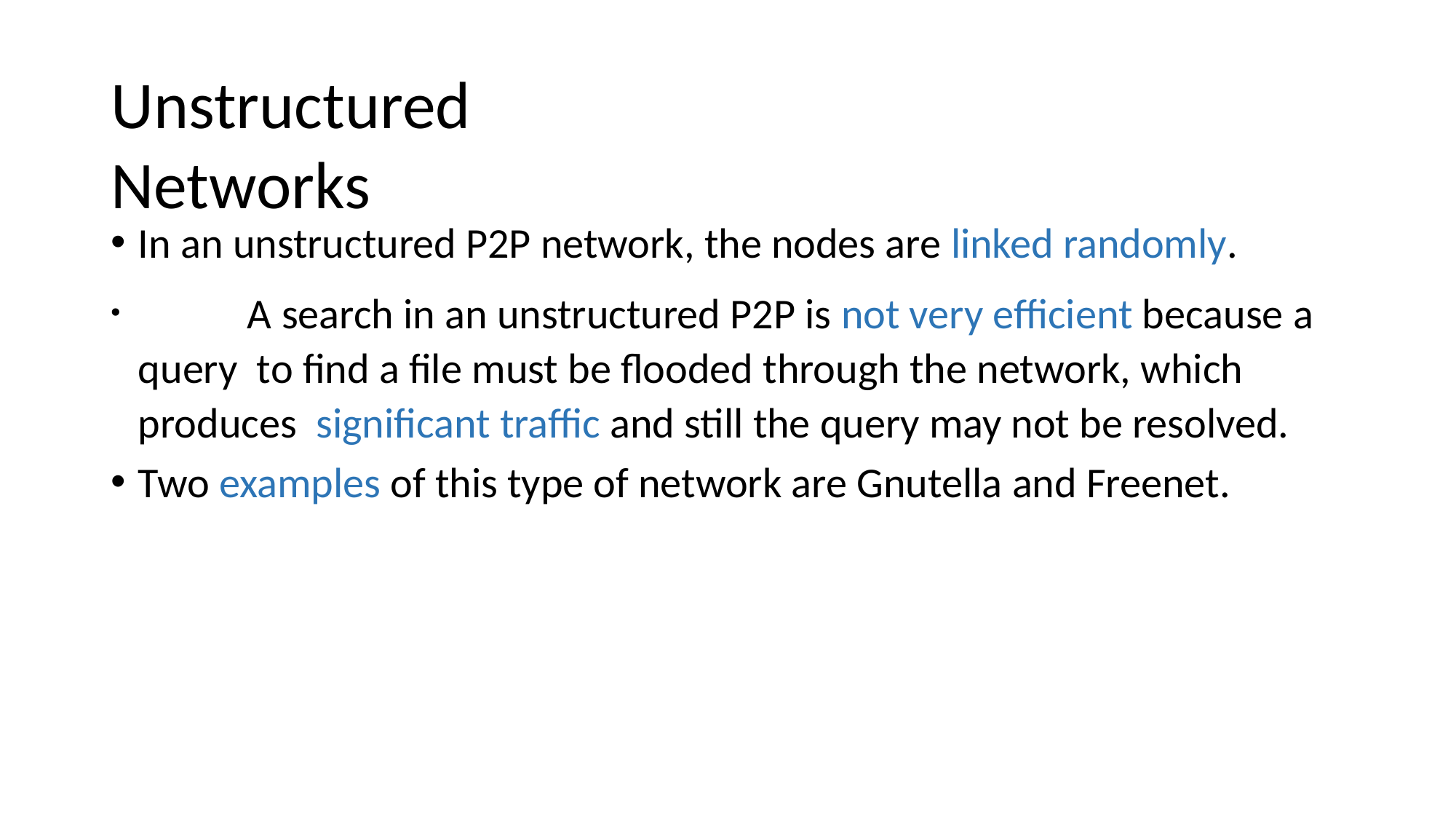

# Unstructured Networks
In an unstructured P2P network, the nodes are linked randomly.
	A search in an unstructured P2P is not very efficient because a query  to find a file must be flooded through the network, which produces  significant traffic and still the query may not be resolved.
Two examples of this type of network are Gnutella and Freenet.